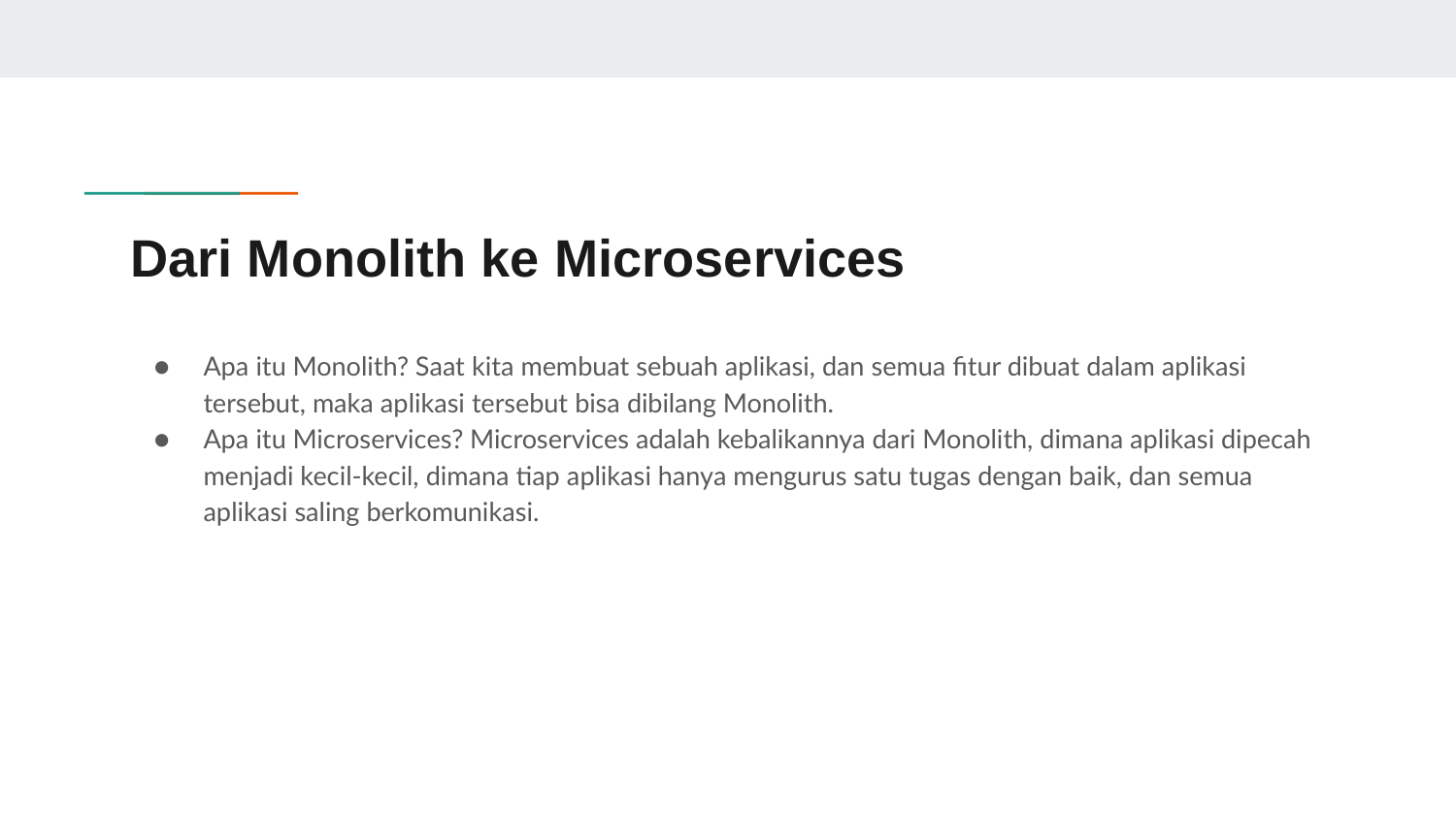

# Dari Monolith ke Microservices
Apa itu Monolith? Saat kita membuat sebuah aplikasi, dan semua fitur dibuat dalam aplikasi tersebut, maka aplikasi tersebut bisa dibilang Monolith.
Apa itu Microservices? Microservices adalah kebalikannya dari Monolith, dimana aplikasi dipecah menjadi kecil-kecil, dimana tiap aplikasi hanya mengurus satu tugas dengan baik, dan semua aplikasi saling berkomunikasi.